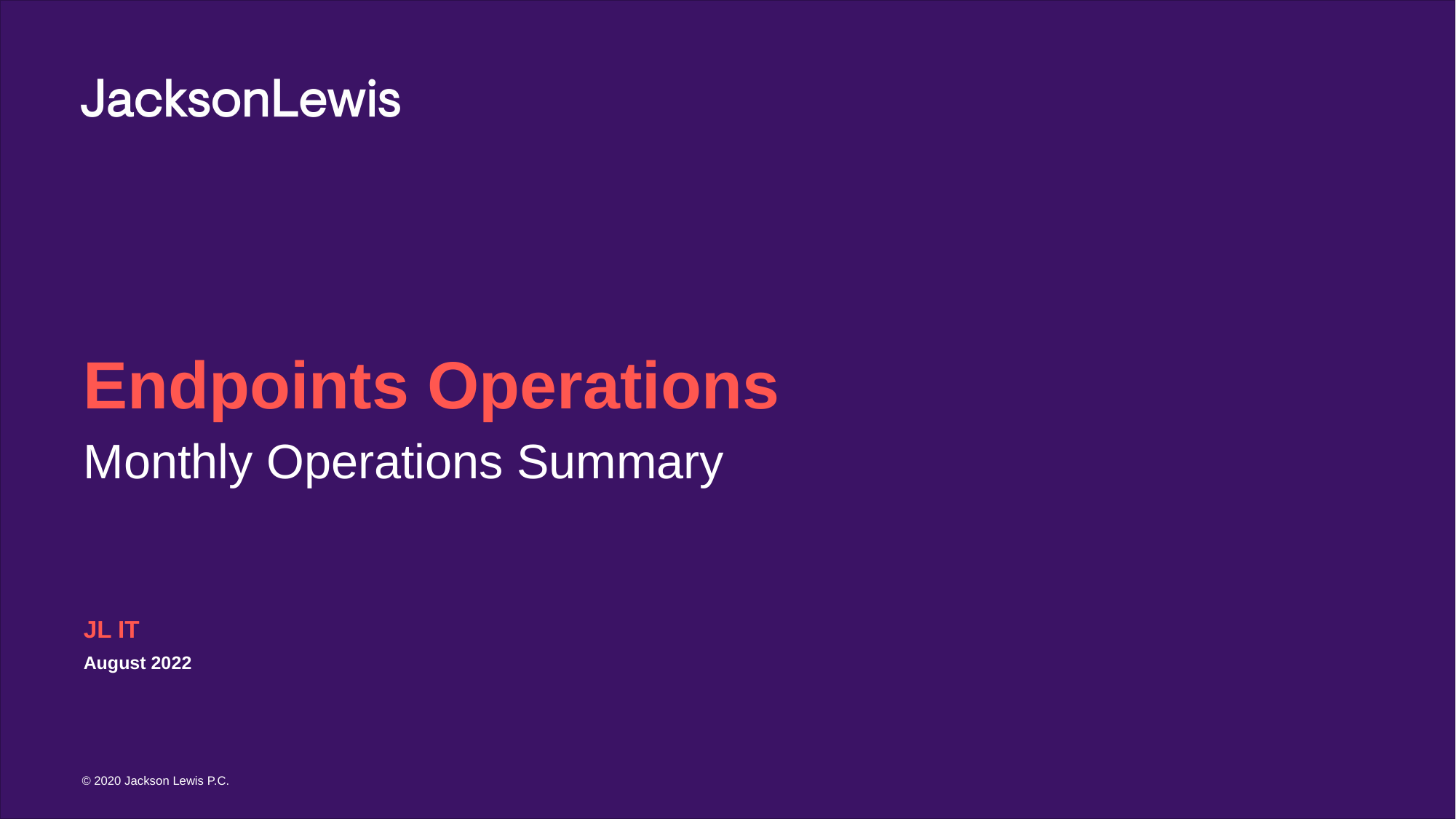

# Endpoints Operations
Monthly Operations Summary
JL IT
August 2022